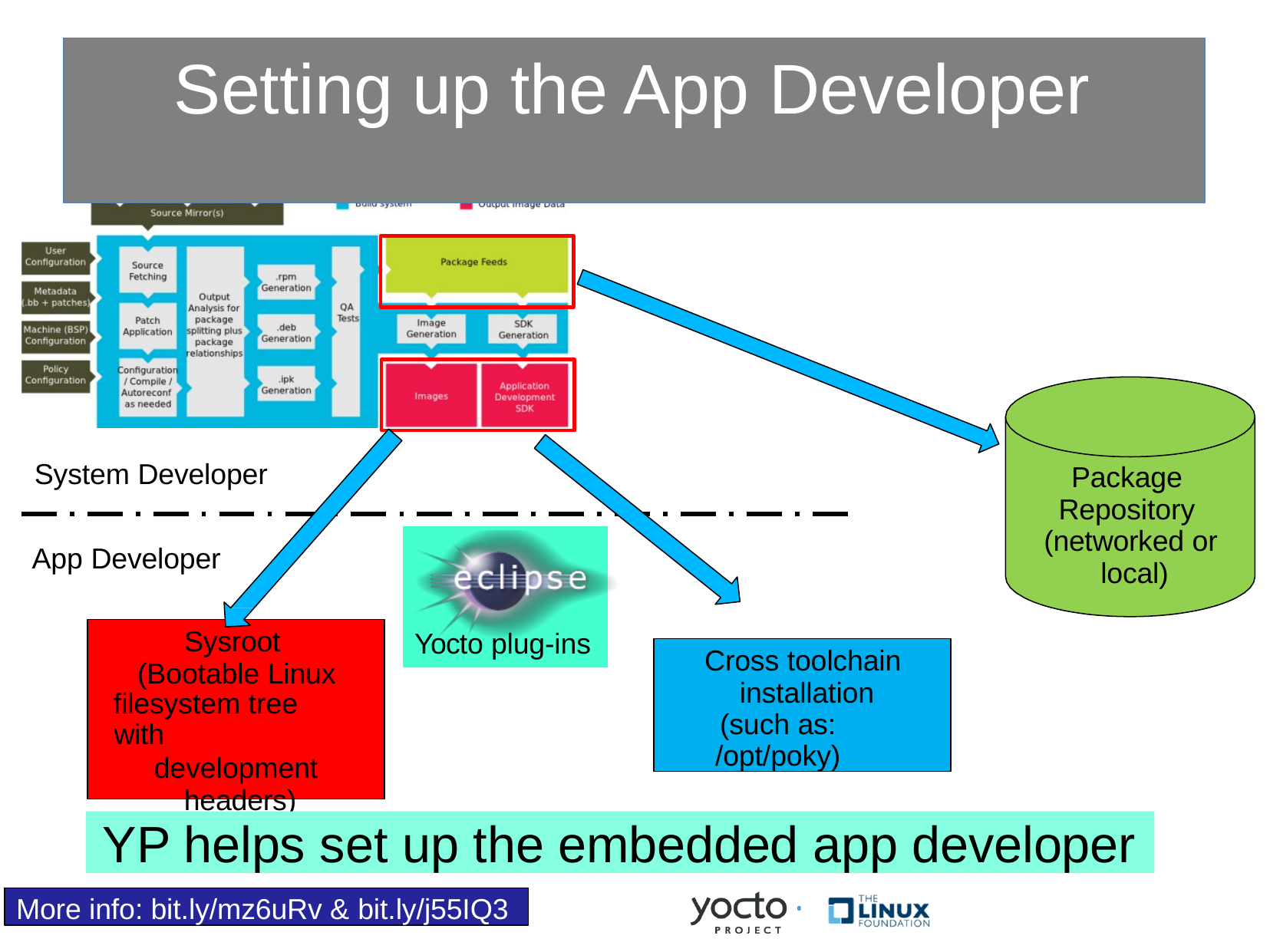

# Setting up the App Developer

System Developer
Package  Repository  (networked or  local)

App Developer

Sysroot  (Bootable Linux
filesystem tree with
development  headers)
Yocto plug-ins
Cross toolchain  installation
(such as: /opt/poky)
YP helps set up the embedded app developer
More info: bit.ly/mz6uRv & bit.ly/j55IQ3